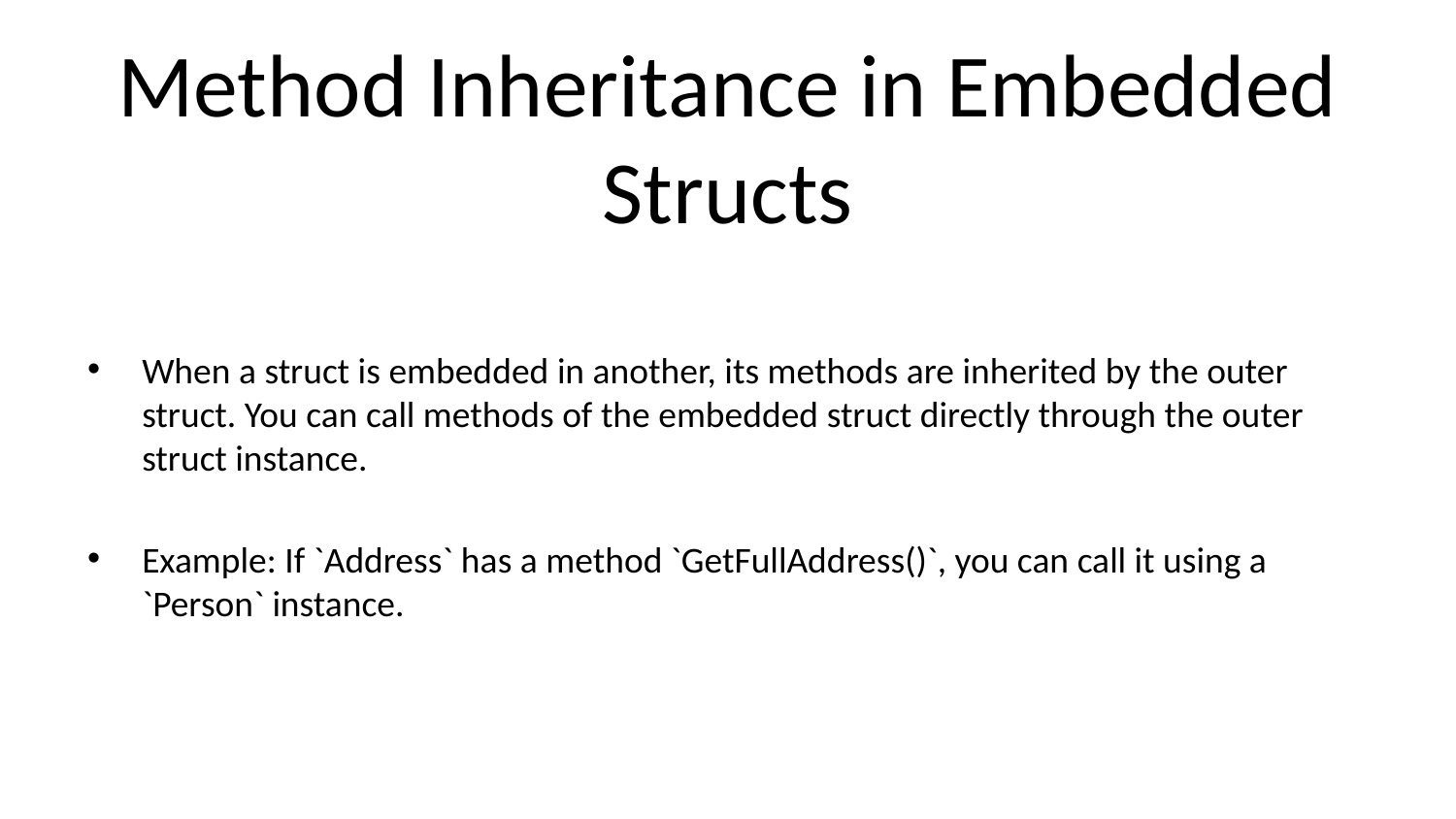

# Method Inheritance in Embedded Structs

When a struct is embedded in another, its methods are inherited by the outer struct. You can call methods of the embedded struct directly through the outer struct instance.

Example: If `Address` has a method `GetFullAddress()`, you can call it using a `Person` instance.